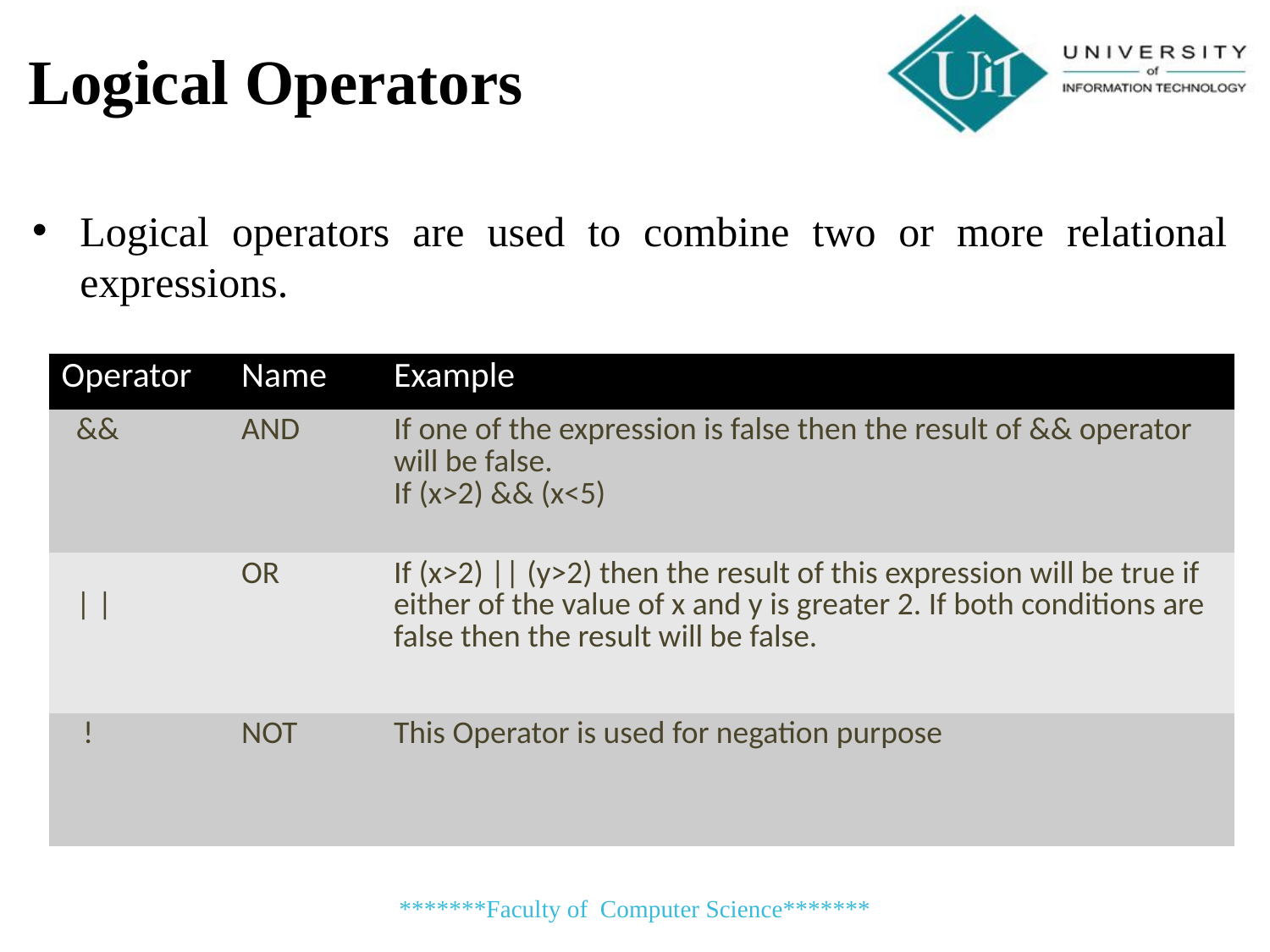

Logical Operators
Logical operators are used to combine two or more relational expressions.
| Operator | Name | Example |
| --- | --- | --- |
| && | AND | If one of the expression is false then the result of && operator will be false. If (x>2) && (x<5) |
| | | | OR | If (x>2) || (y>2) then the result of this expression will be true if either of the value of x and y is greater 2. If both conditions are false then the result will be false. |
| ! | NOT | This Operator is used for negation purpose |
*******Faculty of  Computer Science*******